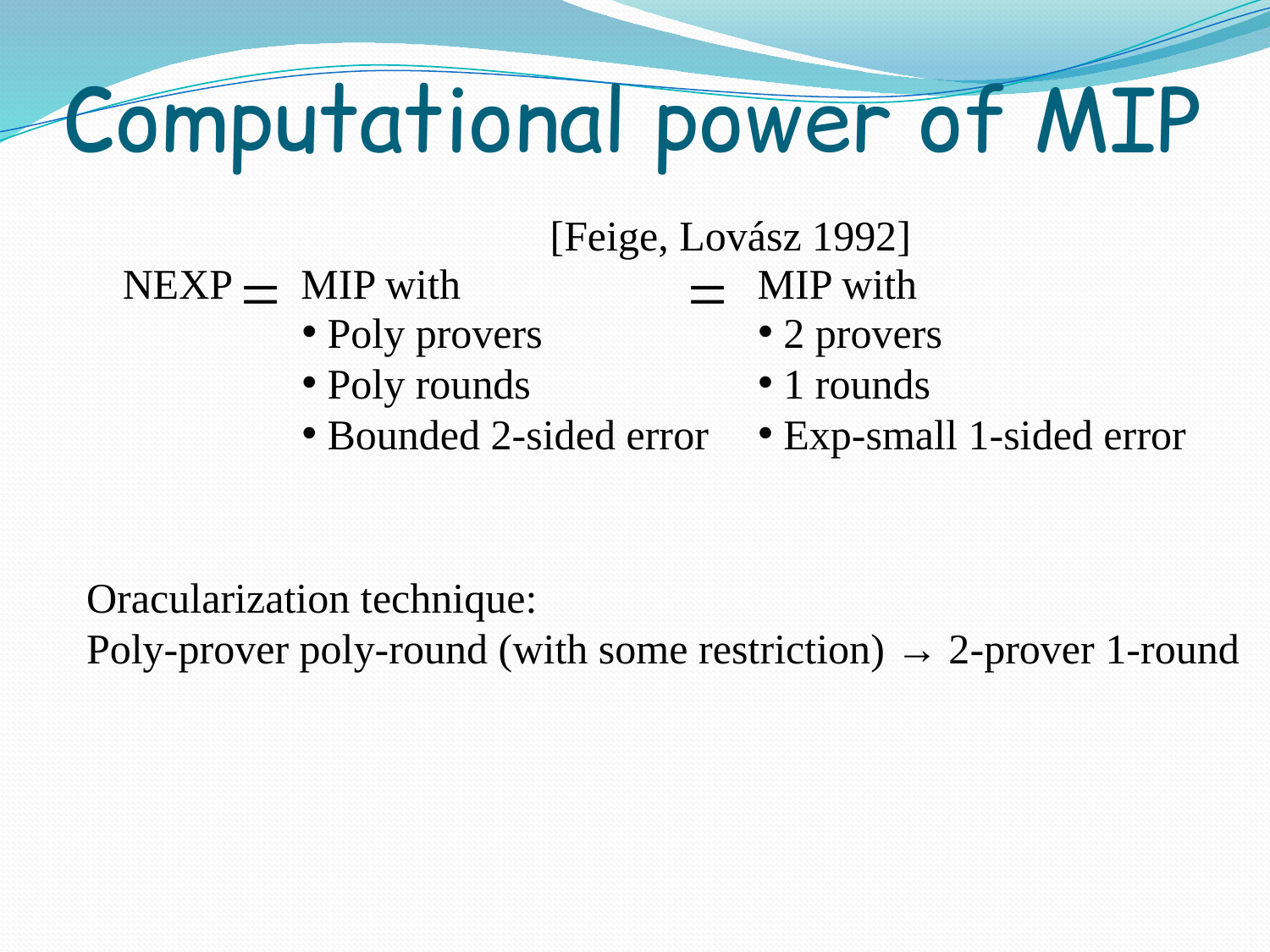

# Computational power of MIP
[Feige, Lovász 1992]
=
=
NEXP
MIP with
MIP with
 Poly provers
 Poly rounds
 Bounded 2-sided error
 2 provers
 1 rounds
 Exp-small 1-sided error
Oracularization technique:
Poly-prover poly-round (with some restriction) → 2-prover 1-round